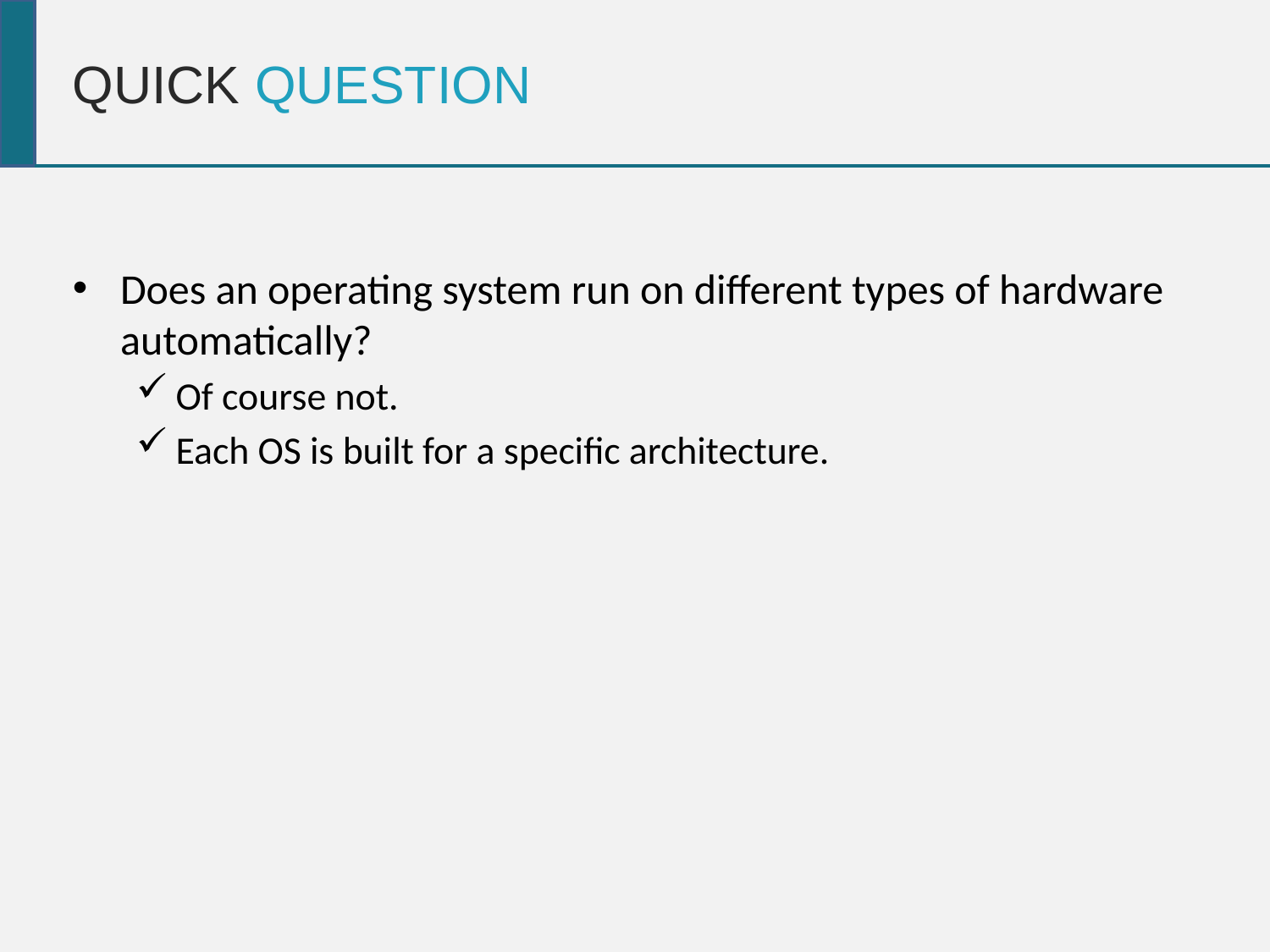

Quick question

Does an operating system run on different types of hardware automatically?
Of course not.
Each OS is built for a specific architecture.